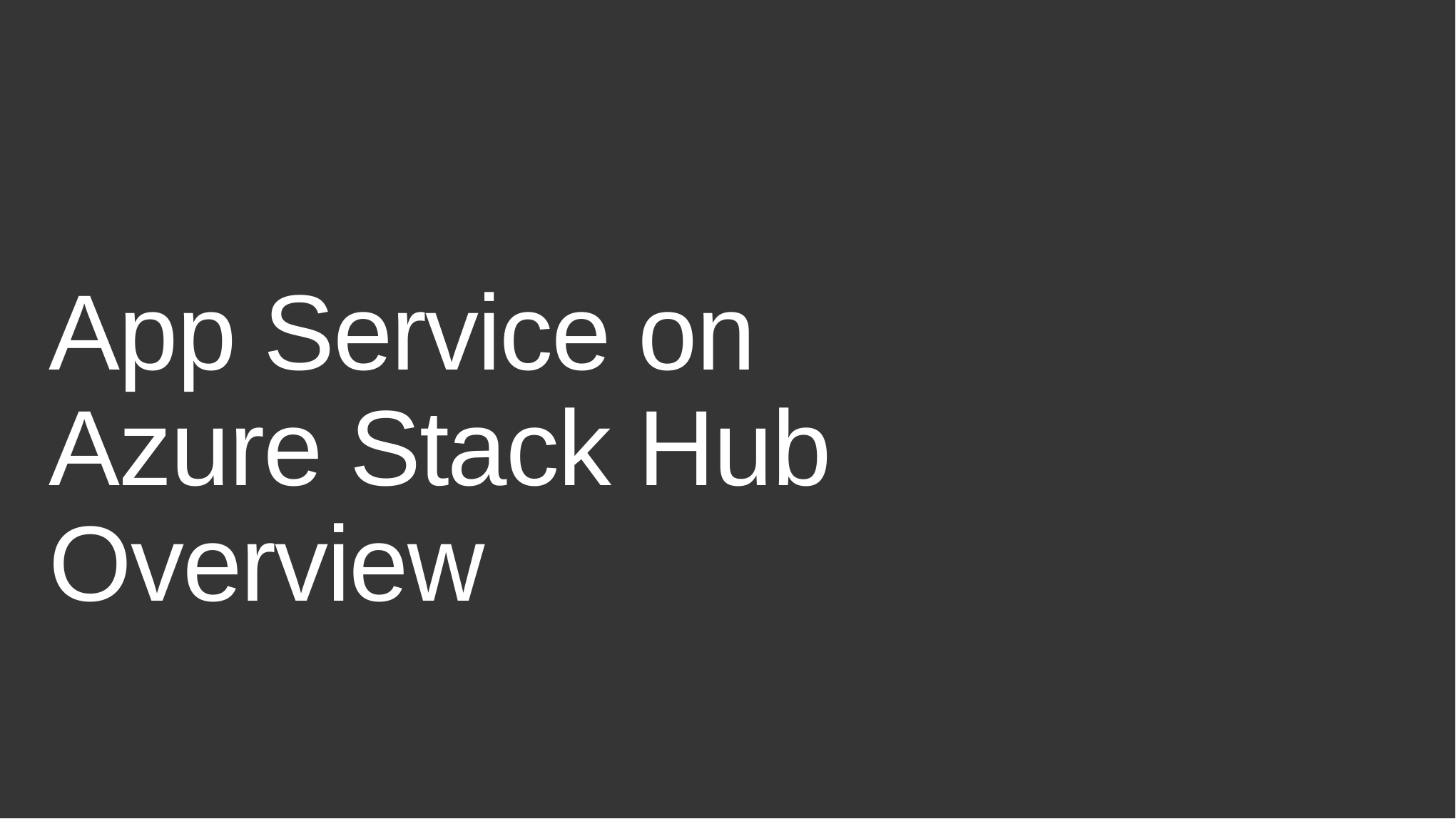

# App Service on Azure Stack Hub Overview